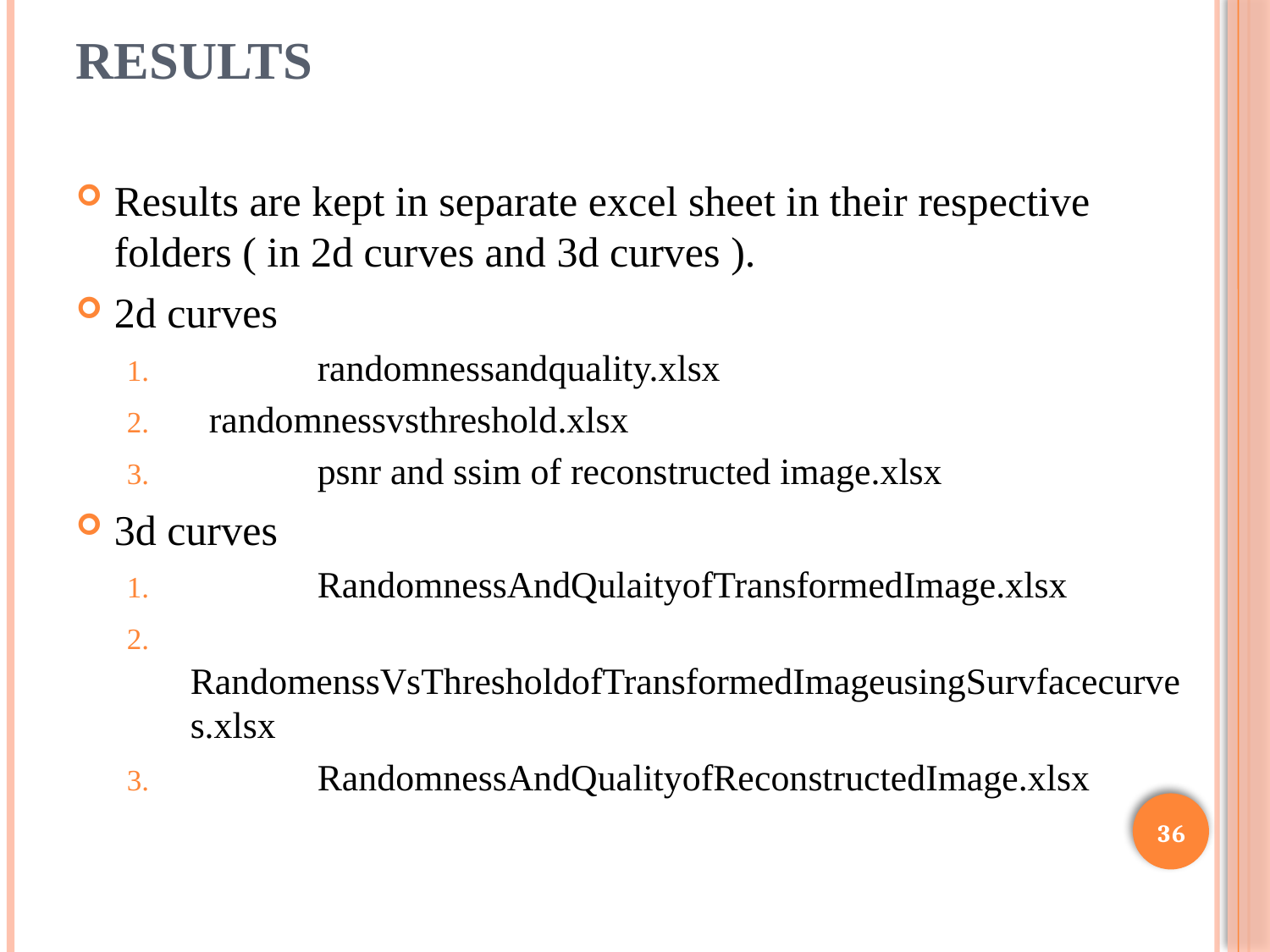

# Results

Results are kept in separate excel sheet in their respective folders ( in 2d curves and 3d curves ).
2d curves
	randomnessandquality.xlsx
  randomnessvsthreshold.xlsx
	psnr and ssim of reconstructed image.xlsx
3d curves
	RandomnessAndQulaityofTransformedImage.xlsx
	RandomenssVsThresholdofTransformedImageusingSurvfacecurves.xlsx
	RandomnessAndQualityofReconstructedImage.xlsx

36